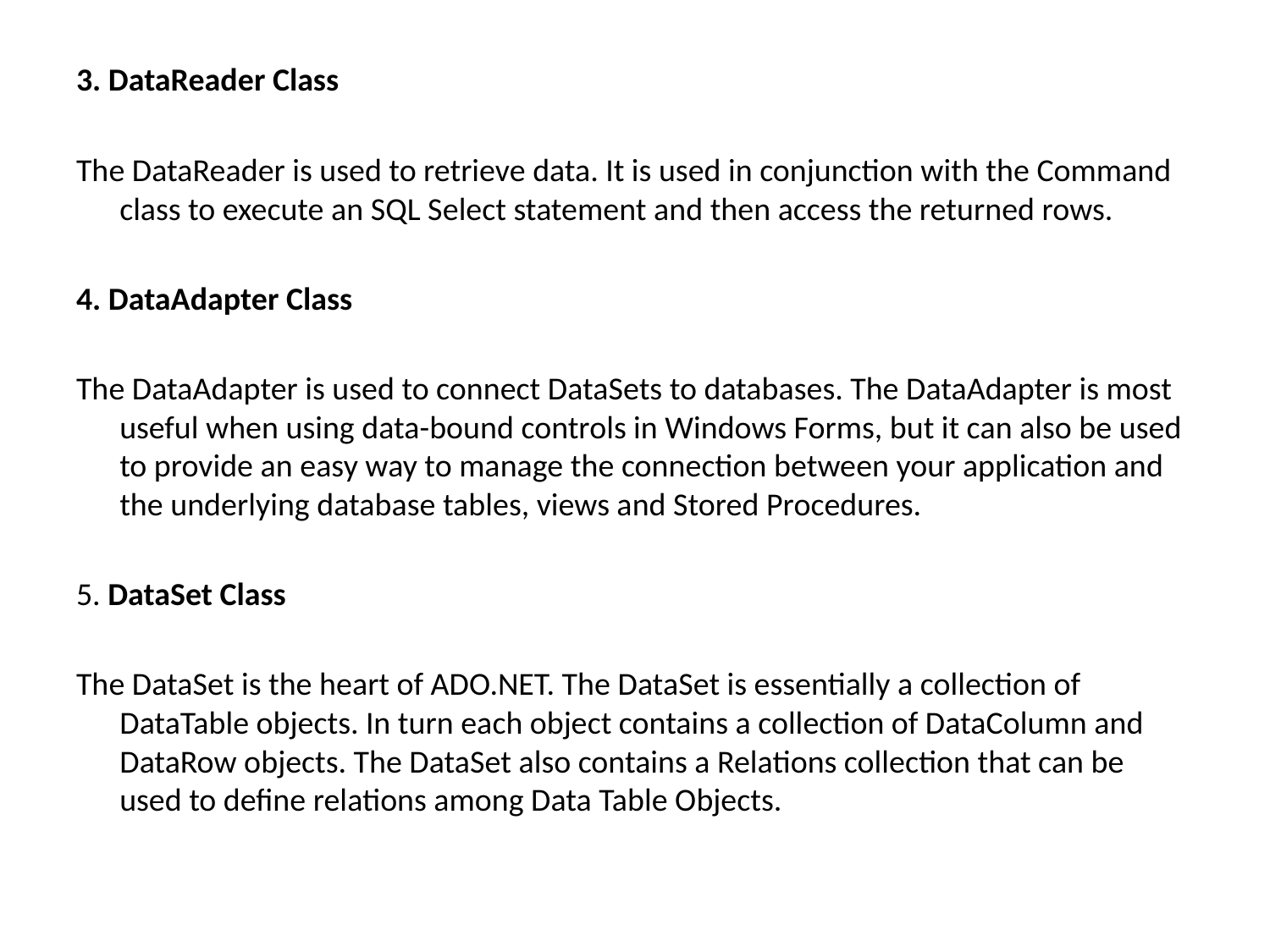

3. DataReader Class

The DataReader is used to retrieve data. It is used in conjunction with the Command class to execute an SQL Select statement and then access the returned rows.

4. DataAdapter Class

The DataAdapter is used to connect DataSets to databases. The DataAdapter is most useful when using data-bound controls in Windows Forms, but it can also be used to provide an easy way to manage the connection between your application and the underlying database tables, views and Stored Procedures.

5. DataSet Class

The DataSet is the heart of ADO.NET. The DataSet is essentially a collection of DataTable objects. In turn each object contains a collection of DataColumn and DataRow objects. The DataSet also contains a Relations collection that can be used to define relations among Data Table Objects.